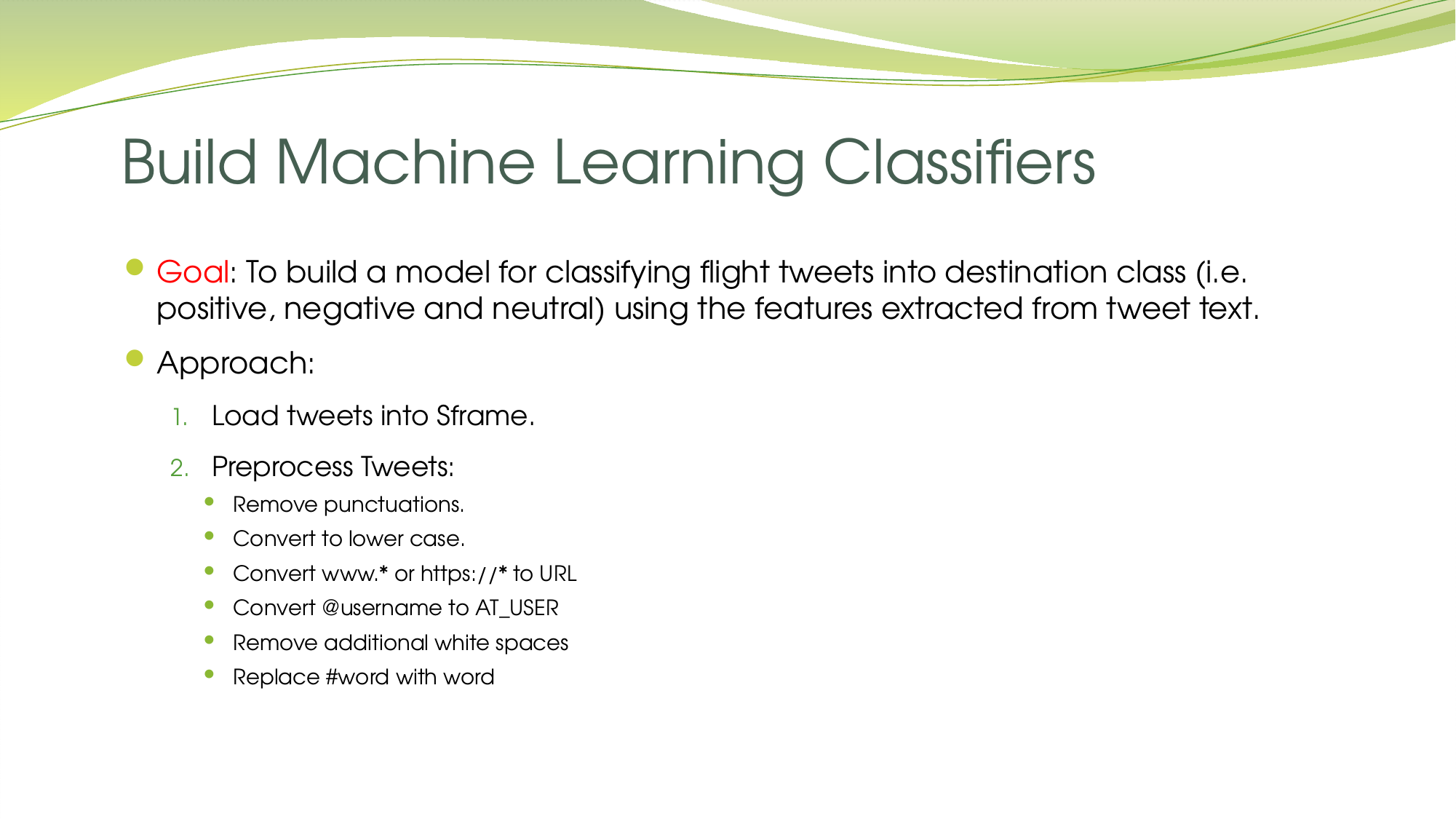

# Build Machine Learning Classifiers
Goal: To build a model for classifying flight tweets into destination class (i.e. positive, negative and neutral) using the features extracted from tweet text.
Approach:
Load tweets into Sframe.
Preprocess Tweets:
Remove punctuations.
Convert to lower case.
Convert www.* or https://* to URL
Convert @username to AT_USER
Remove additional white spaces
Replace #word with word